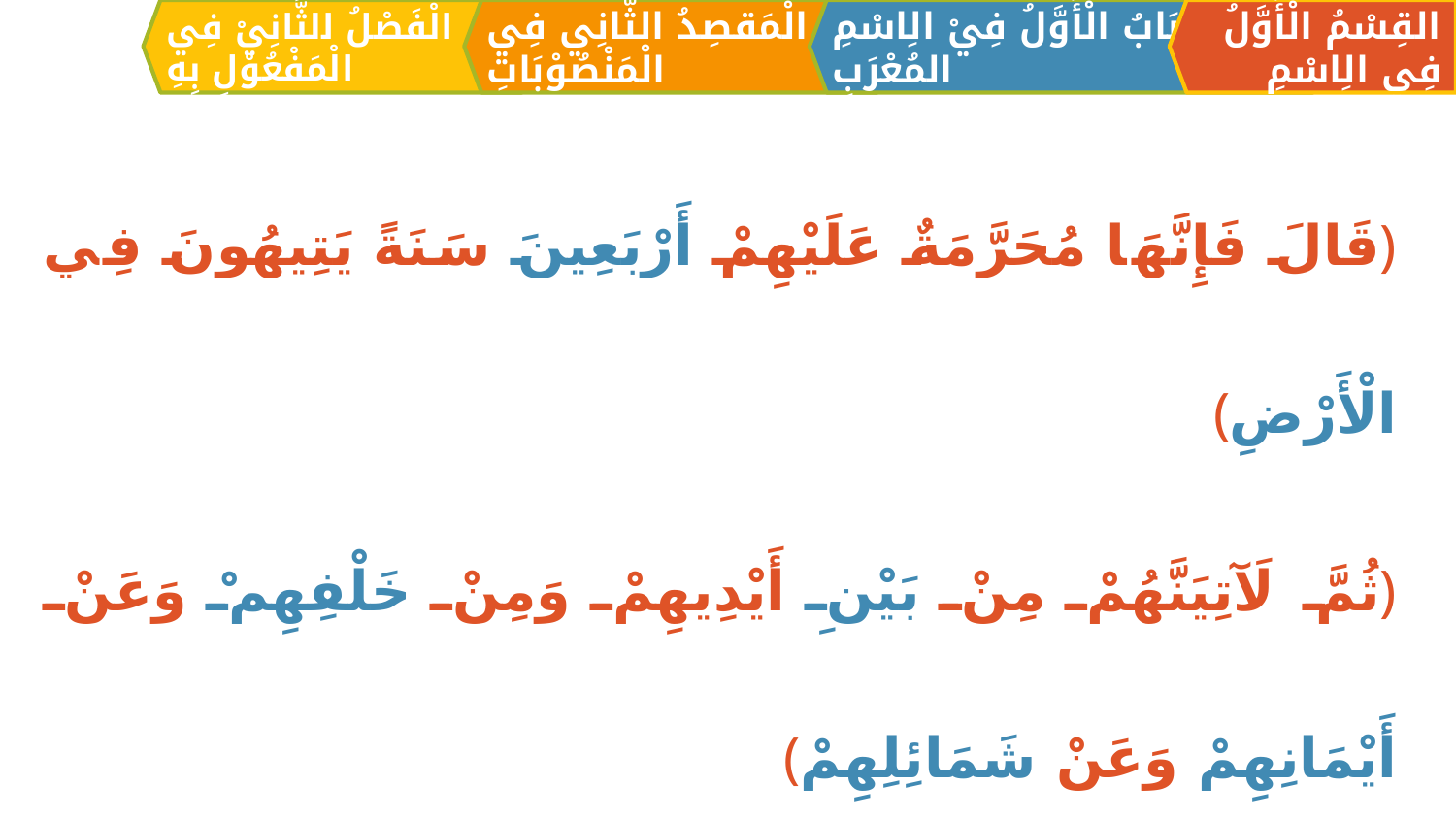

الْمَقصِدُ الثَّانِي فِي الْمَنْصُوْبَاتِ
القِسْمُ الْأَوَّلُ فِي الِاسْمِ
اَلبَابُ الْأَوَّلُ فِيْ الِاسْمِ المُعْرَبِ
الْفَصْلُ الثَّانِيْ فِي الْمَفْعُوْلِ بِهِ
﴿قَالَ فَإِنَّهَا مُحَرَّمَةٌ عَلَيْهِمْ أَرْبَعِينَ سَنَةً يَتِيهُونَ فِي الْأَرْضِ﴾
﴿ثُمَّ لَآتِيَنَّهُمْ مِنْ بَيْنِ أَيْدِيهِمْ وَمِنْ خَلْفِهِمْ وَعَنْ أَيْمَانِهِمْ وَعَنْ شَمَائِلِهِمْ﴾